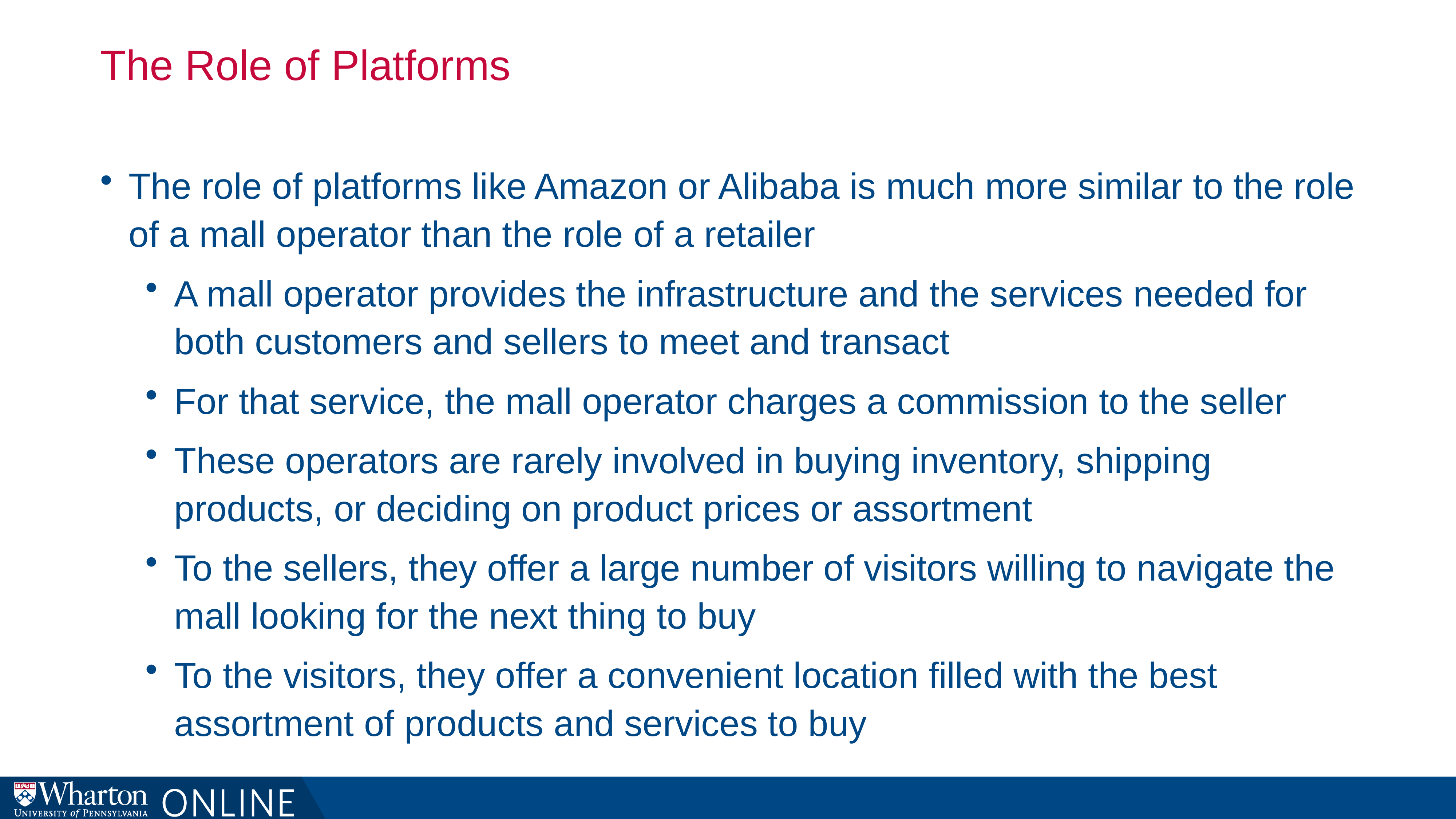

# The Role of Platforms
The role of platforms like Amazon or Alibaba is much more similar to the role of a mall operator than the role of a retailer
A mall operator provides the infrastructure and the services needed for both customers and sellers to meet and transact
For that service, the mall operator charges a commission to the seller
These operators are rarely involved in buying inventory, shipping products, or deciding on product prices or assortment
To the sellers, they offer a large number of visitors willing to navigate the mall looking for the next thing to buy
To the visitors, they offer a convenient location filled with the best assortment of products and services to buy